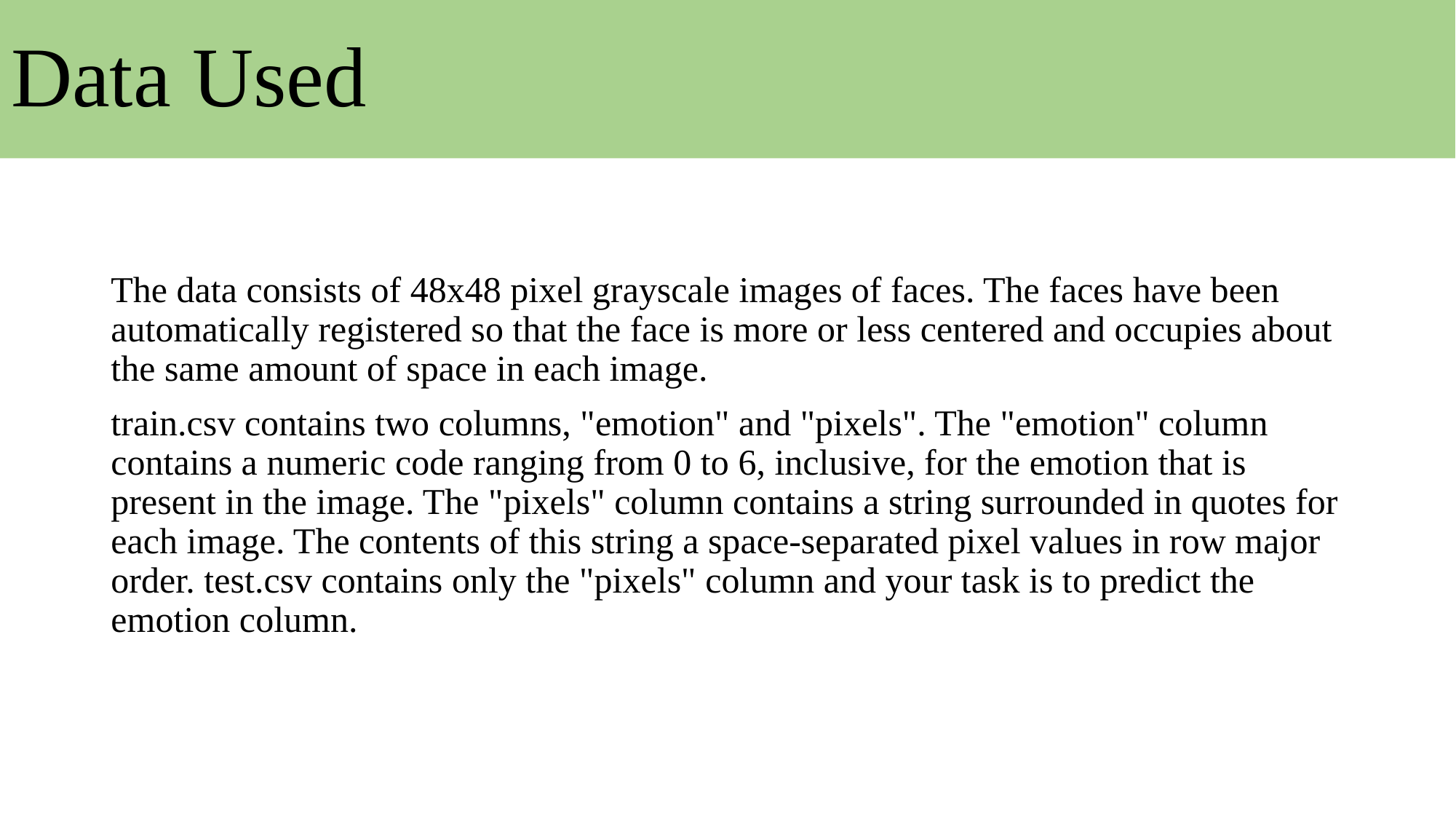

# Data Used
The data consists of 48x48 pixel grayscale images of faces. The faces have been automatically registered so that the face is more or less centered and occupies about the same amount of space in each image.
train.csv contains two columns, "emotion" and "pixels". The "emotion" column contains a numeric code ranging from 0 to 6, inclusive, for the emotion that is present in the image. The "pixels" column contains a string surrounded in quotes for each image. The contents of this string a space-separated pixel values in row major order. test.csv contains only the "pixels" column and your task is to predict the emotion column.